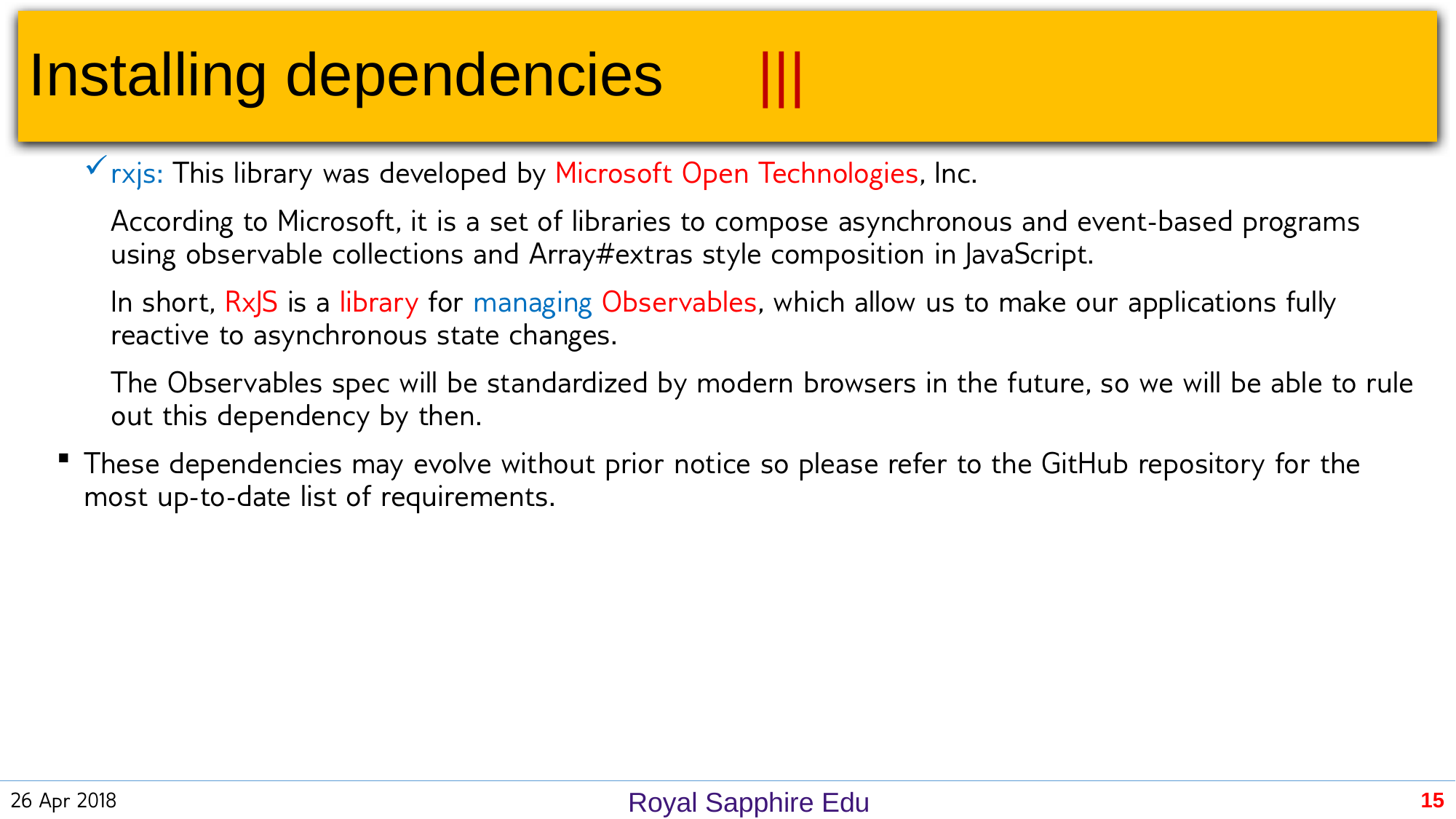

# Installing dependencies							  |||
rxjs: This library was developed by Microsoft Open Technologies, Inc.
According to Microsoft, it is a set of libraries to compose asynchronous and event-based programs using observable collections and Array#extras style composition in JavaScript.
In short, RxJS is a library for managing Observables, which allow us to make our applications fully reactive to asynchronous state changes.
The Observables spec will be standardized by modern browsers in the future, so we will be able to rule out this dependency by then.
These dependencies may evolve without prior notice so please refer to the GitHub repository for the most up-to-date list of requirements.
26 Apr 2018
15